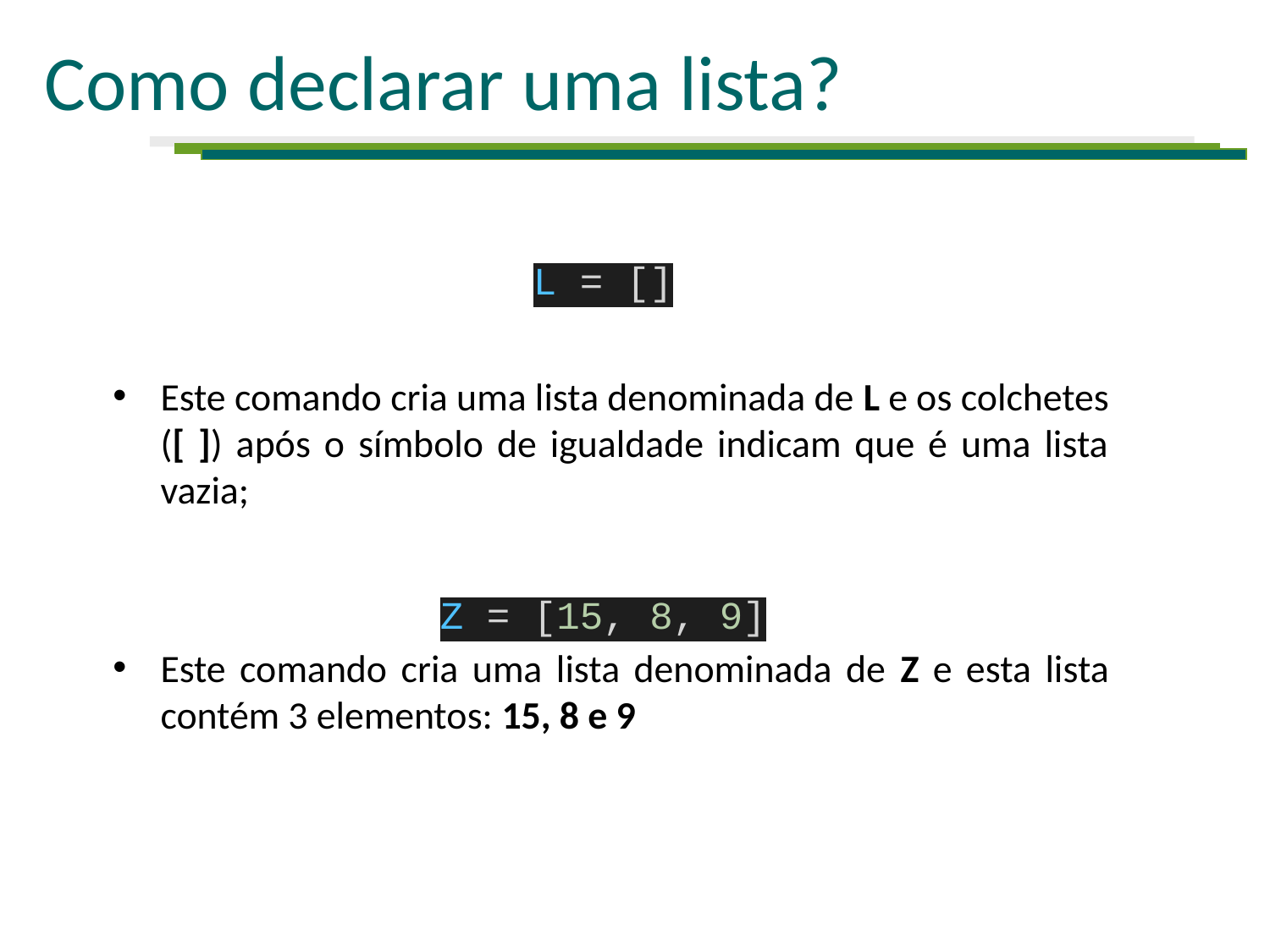

# Como declarar uma lista?
L = []

Este comando cria uma lista denominada de L e os colchetes ([ ]) após o símbolo de igualdade indicam que é uma lista vazia;

Z = [15, 8, 9]
Este comando cria uma lista denominada de Z e esta lista contém 3 elementos: 15, 8 e 9